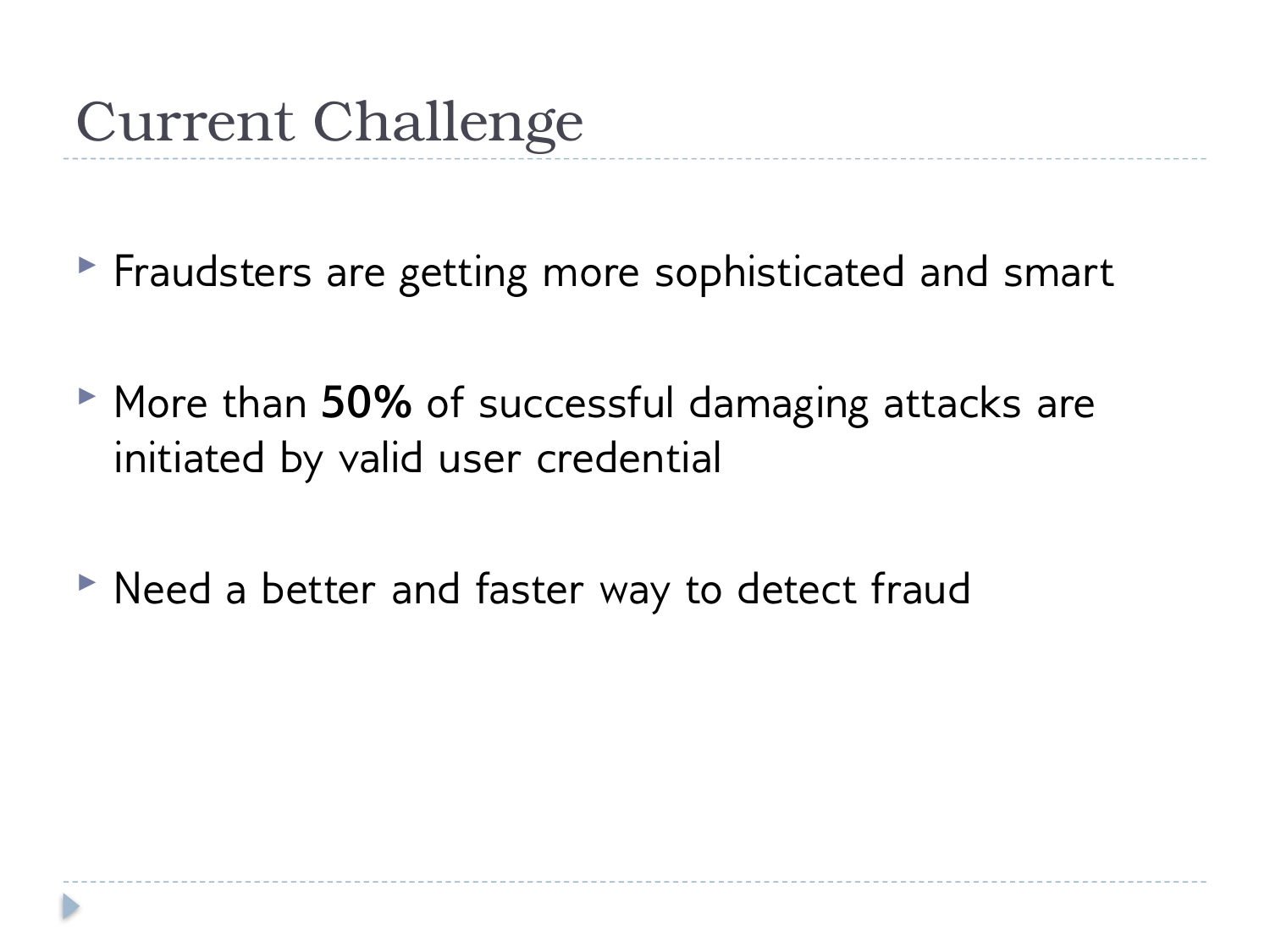

# Current Challenge

Fraudsters are getting more sophisticated and smart

More than 50% of successful damaging attacks are initiated by valid user credential

Need a better and faster way to detect fraud